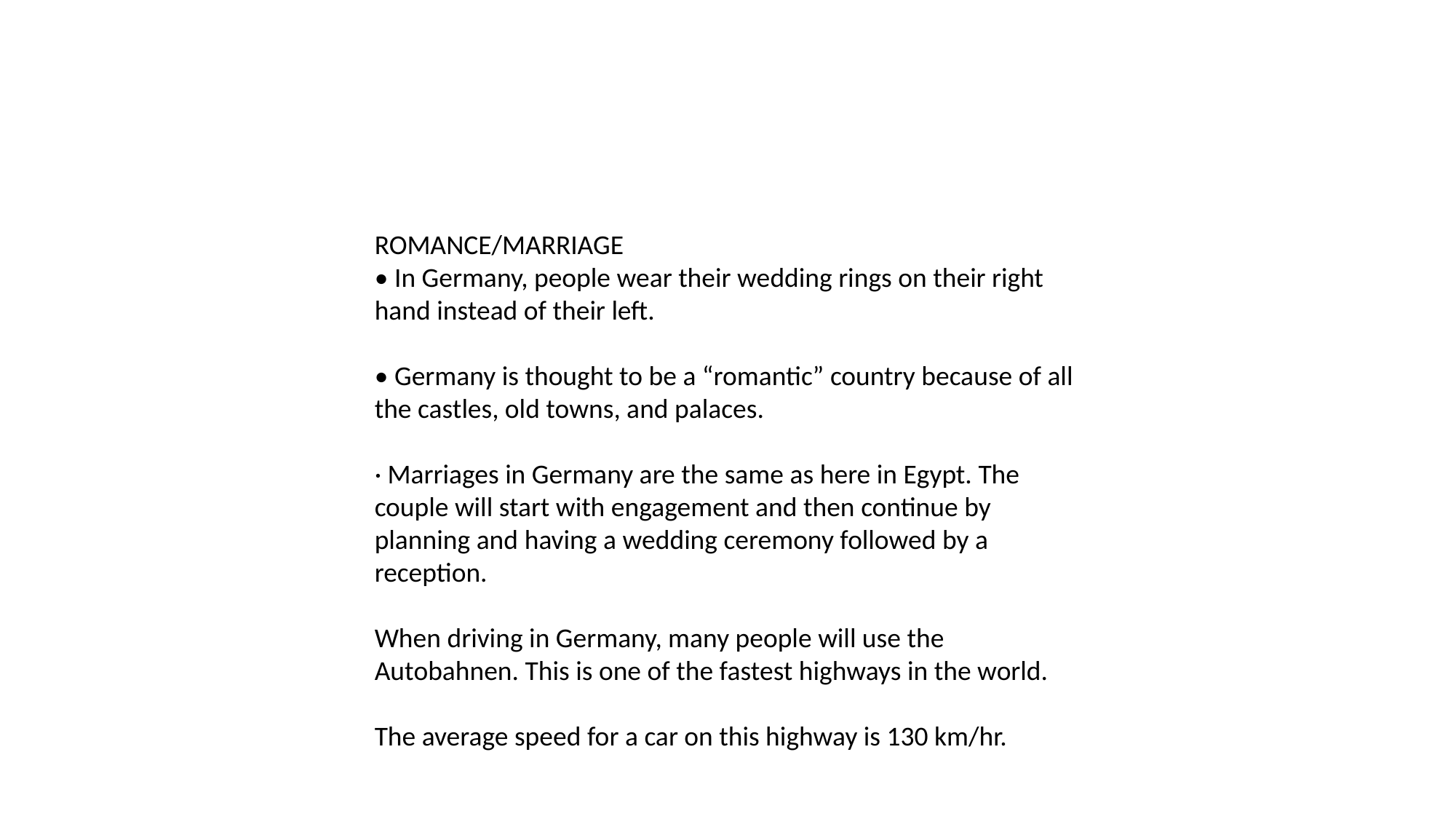

ROMANCE/MARRIAGE
• In Germany, people wear their wedding rings on their right hand instead of their left.

• Germany is thought to be a “romantic” country because of all the castles, old towns, and palaces.

· Marriages in Germany are the same as here in Egypt. The couple will start with engagement and then continue by planning and having a wedding ceremony followed by a reception.

When driving in Germany, many people will use the Autobahnen. This is one of the fastest highways in the world.

The average speed for a car on this highway is 130 km/hr.